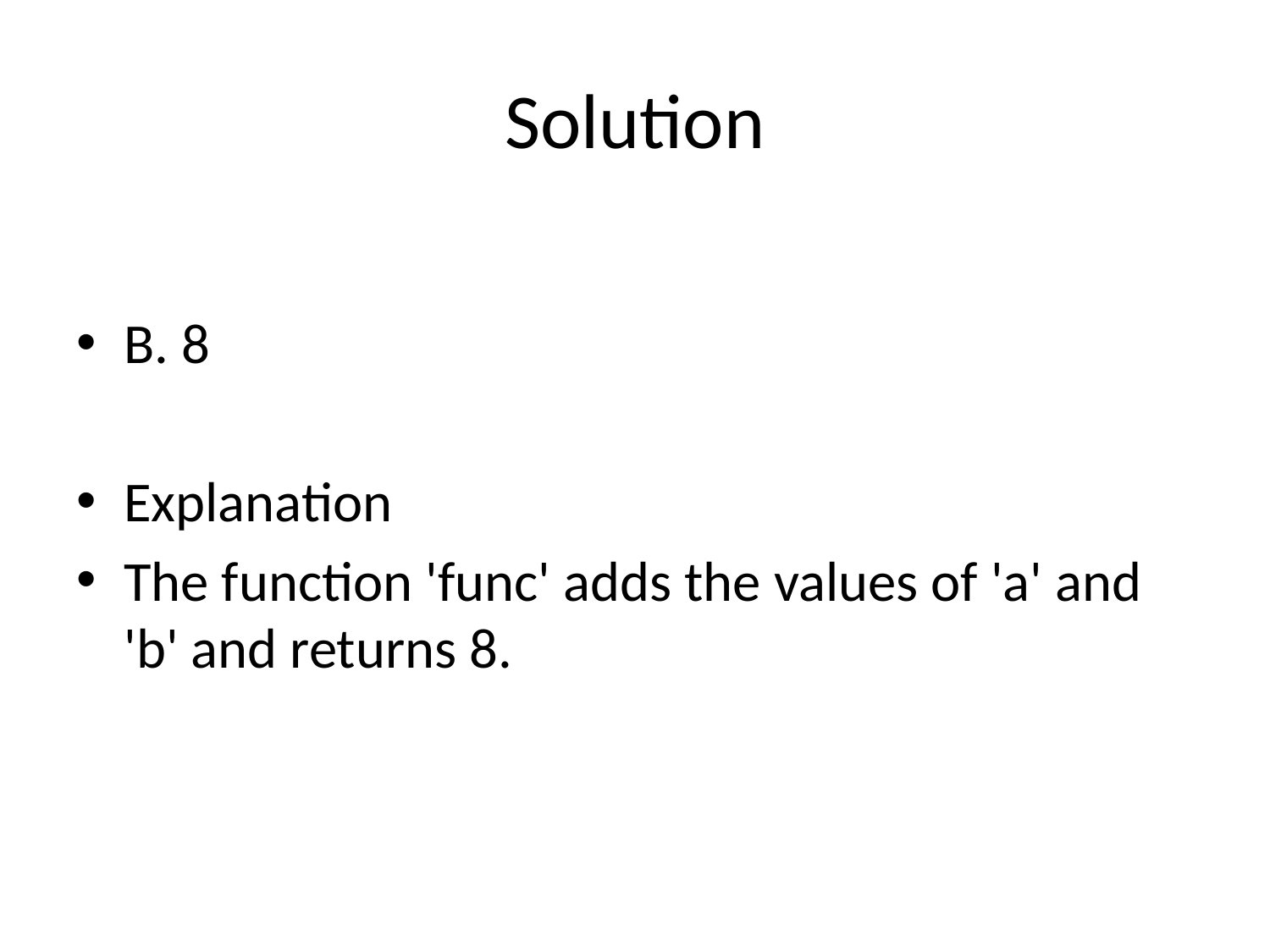

# Solution

B. 8

Explanation
The function 'func' adds the values of 'a' and 'b' and returns 8.